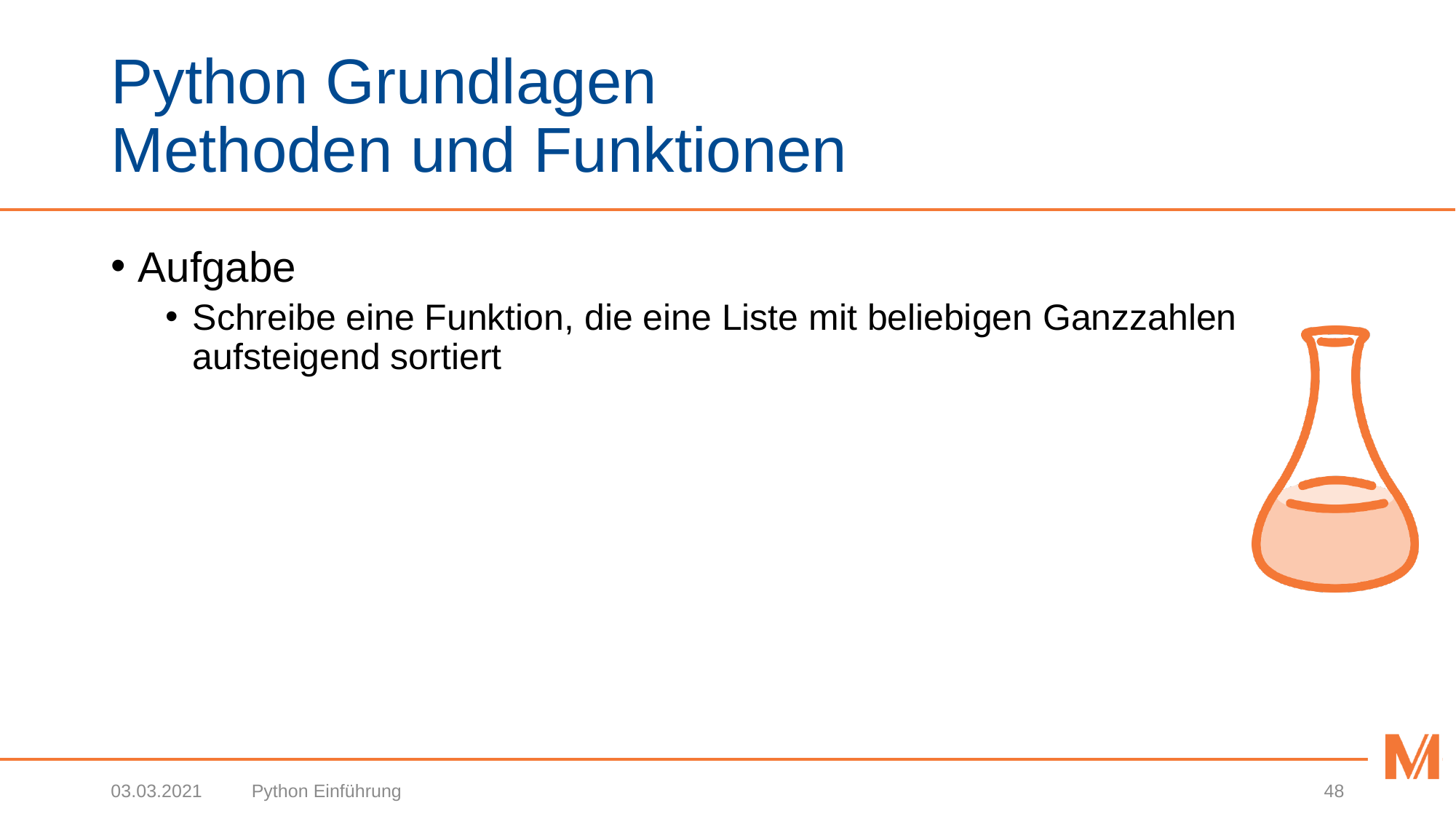

# Python Grundlagen Methoden und Funktionen
Aufgabe
Schreibe eine Funktion, die eine Liste mit beliebigen Ganzzahlen aufsteigend sortiert
03.03.2021
Python Einführung
48